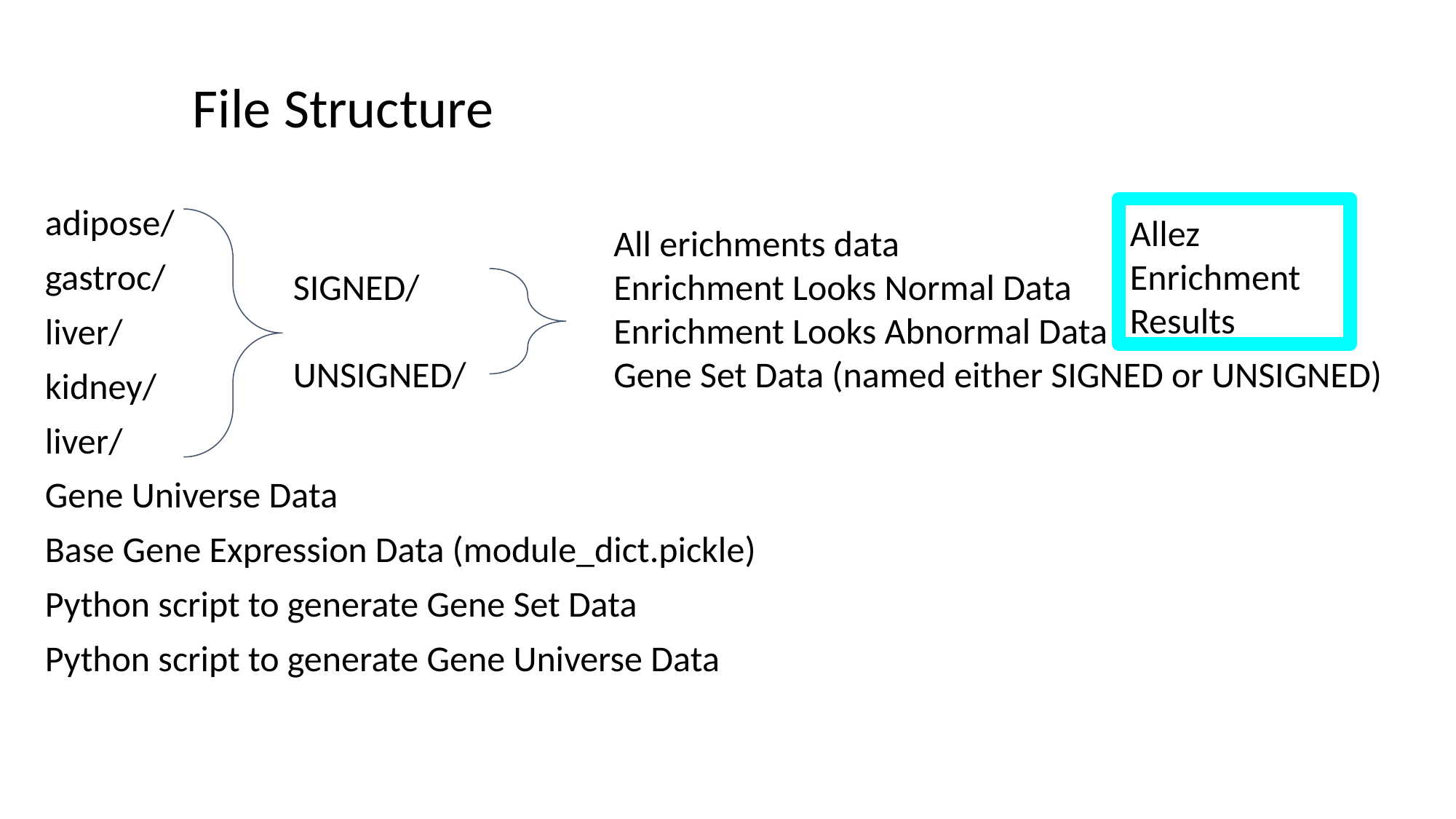

# File Structure
adipose/
gastroc/
liver/
kidney/
liver/
Gene Universe Data
Base Gene Expression Data (module_dict.pickle)
Python script to generate Gene Set Data
Python script to generate Gene Universe Data

Allez
Enrichment
Results

All erichments data
Enrichment Looks Normal Data
Enrichment Looks Abnormal Data
Gene Set Data (named either SIGNED or UNSIGNED)
SIGNED/

UNSIGNED/